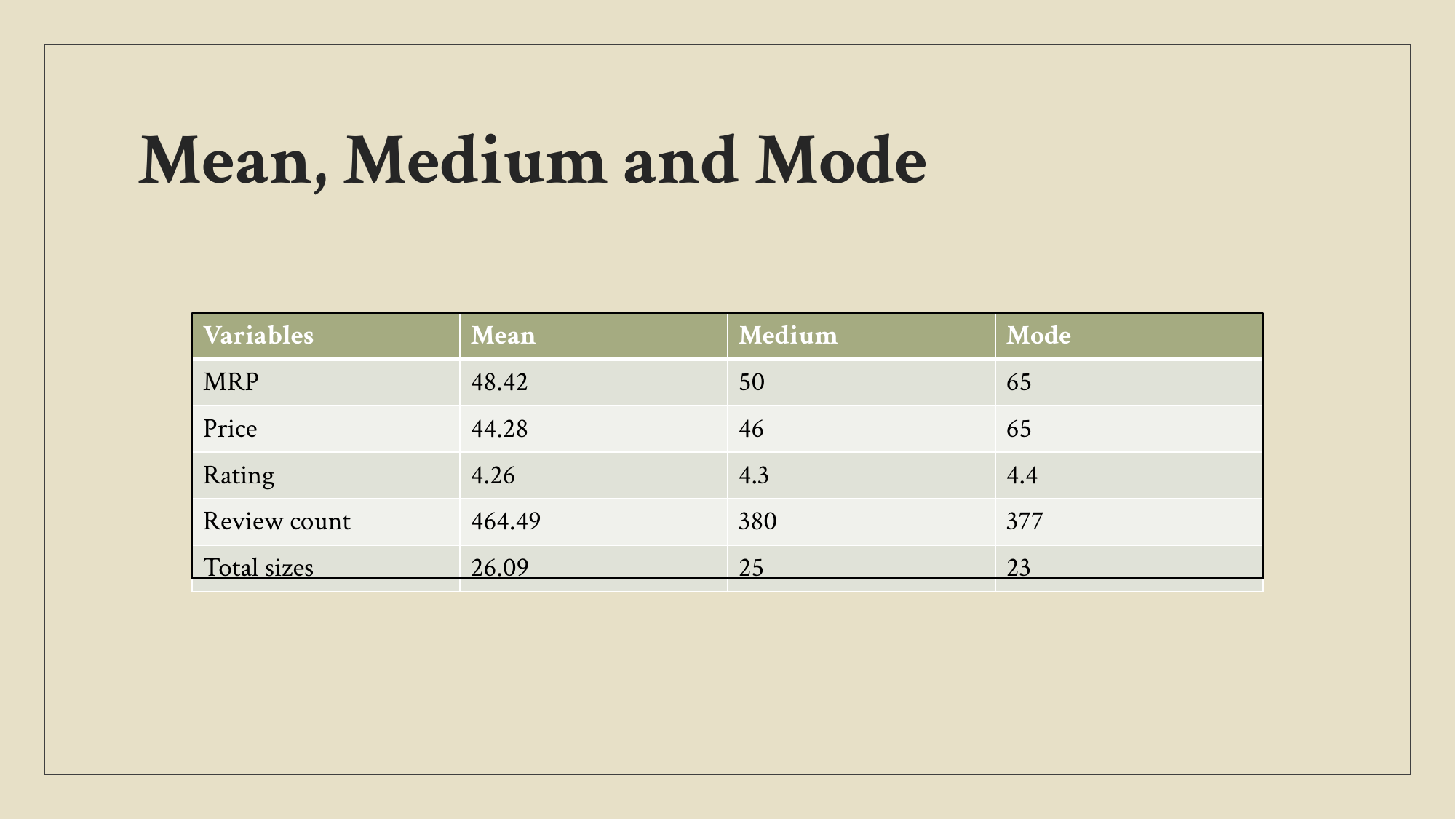

# Mean, Medium and Mode
| Variables | Mean | Medium | Mode |
| --- | --- | --- | --- |
| MRP | 48.42 | 50 | 65 |
| Price | 44.28 | 46 | 65 |
| Rating | 4.26 | 4.3 | 4.4 |
| Review count | 464.49 | 380 | 377 |
| Total sizes | 26.09 | 25 | 23 |